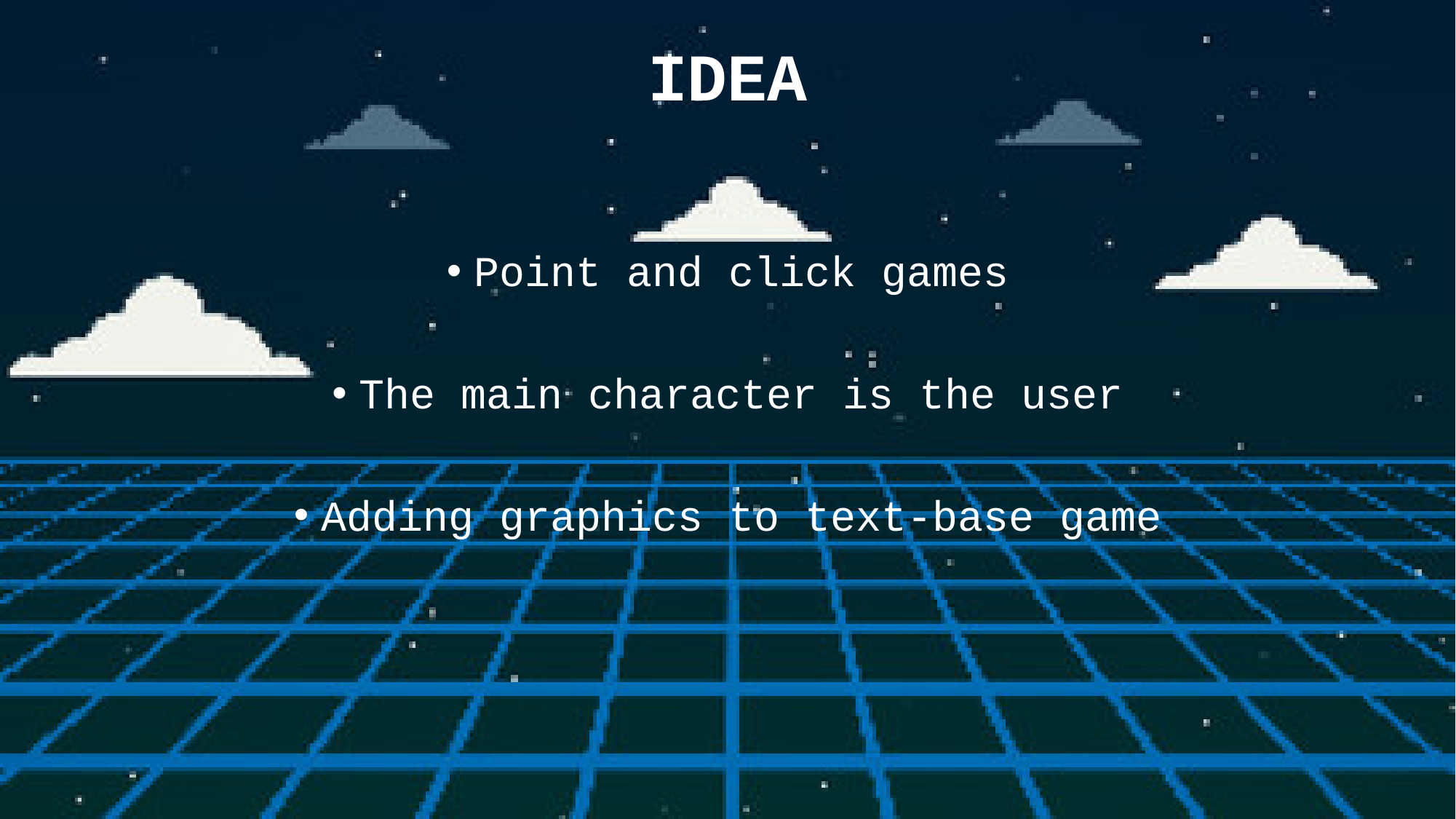

# IDEA
Point and click games

The main character is the user

Adding graphics to text-base game